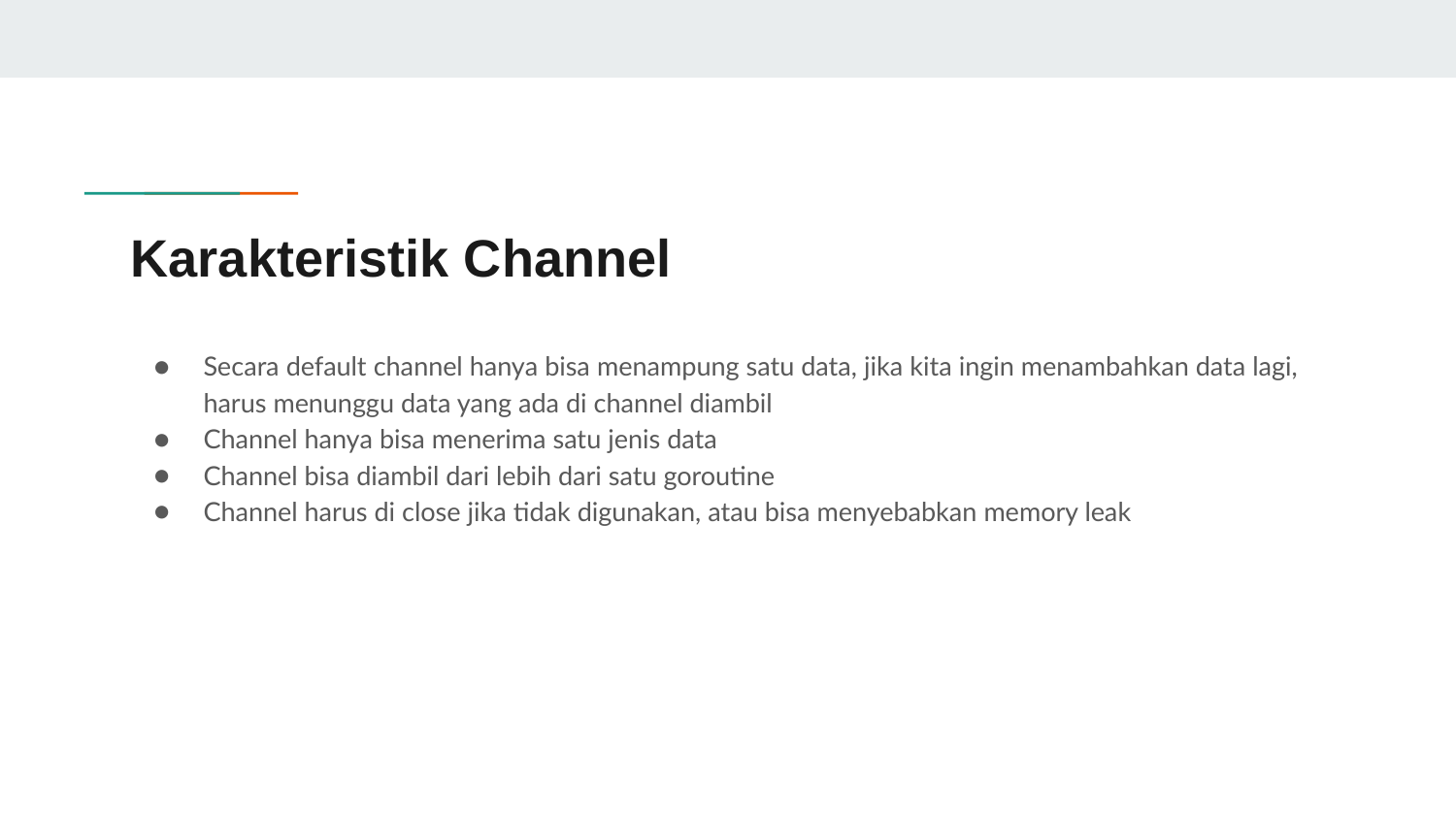

# Karakteristik Channel
Secara default channel hanya bisa menampung satu data, jika kita ingin menambahkan data lagi, harus menunggu data yang ada di channel diambil
Channel hanya bisa menerima satu jenis data
Channel bisa diambil dari lebih dari satu goroutine
Channel harus di close jika tidak digunakan, atau bisa menyebabkan memory leak